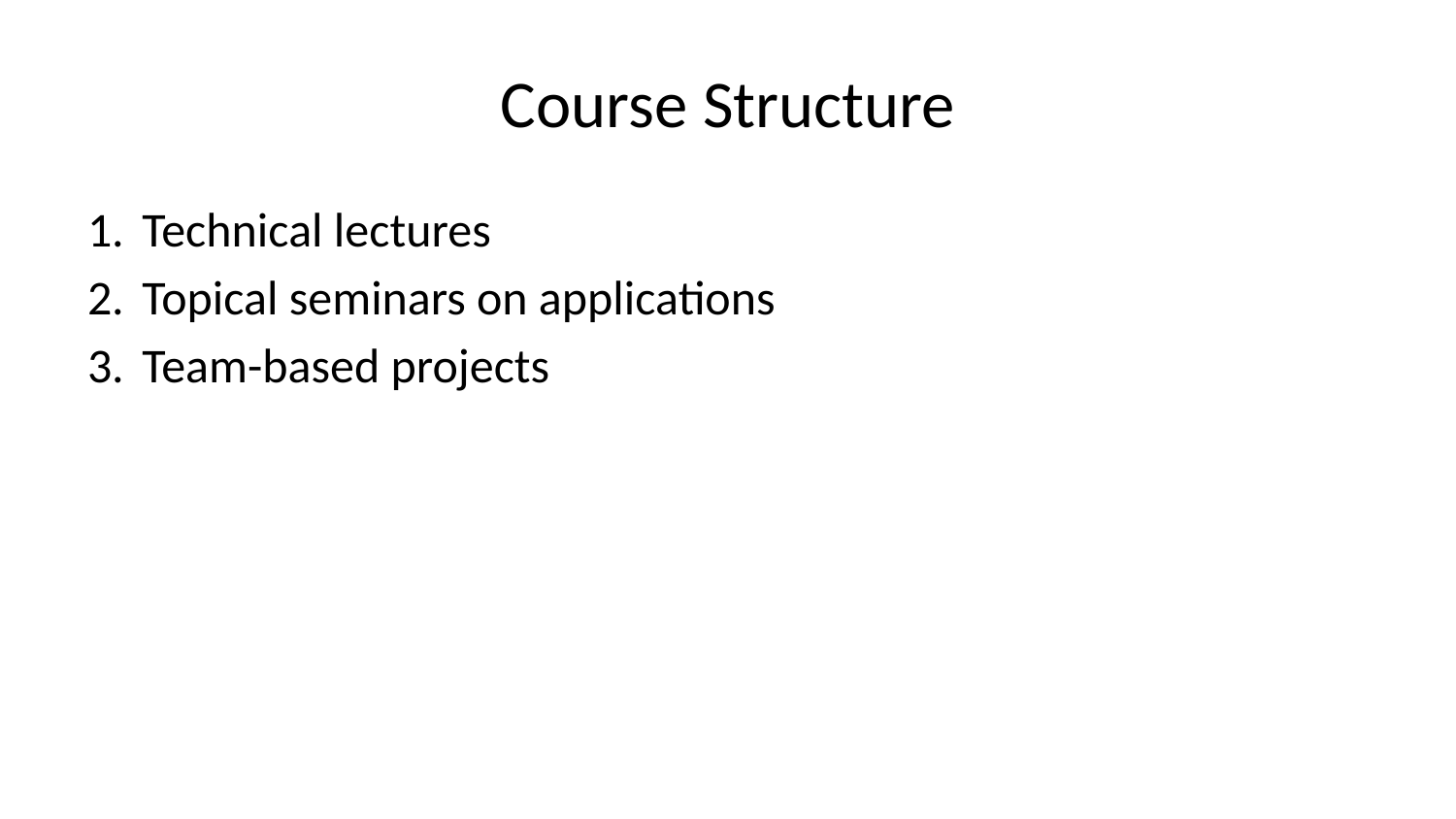

# Course Structure
Technical lectures
Topical seminars on applications
Team-based projects